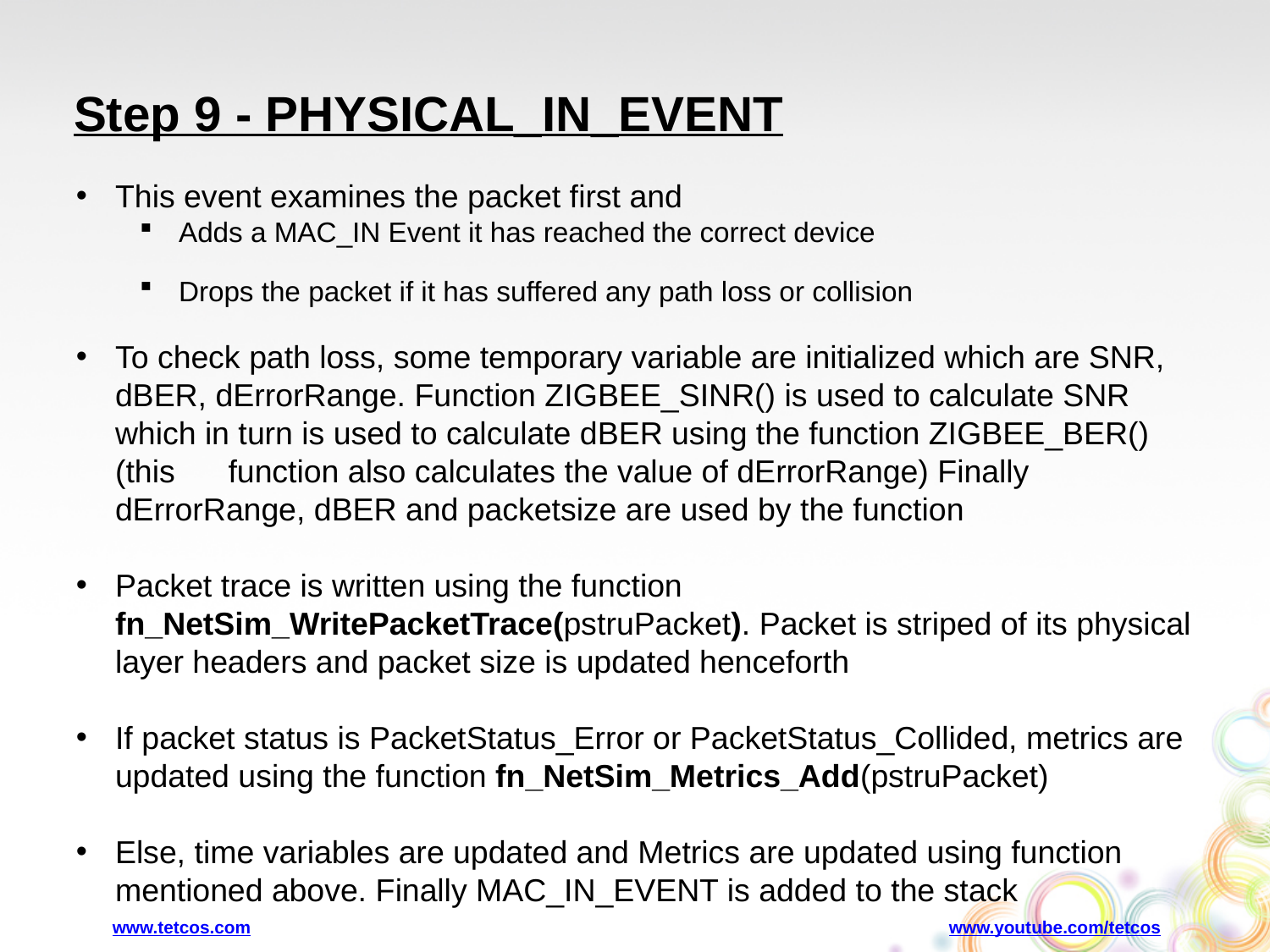

Step 9 - PHYSICAL_IN_EVENT
This event examines the packet first and
Adds a MAC_IN Event it has reached the correct device

Drops the packet if it has suffered any path loss or collision

To check path loss, some temporary variable are initialized which are SNR,     dBER, dErrorRange. Function ZIGBEE_SINR() is used to calculate SNR which in turn is used to calculate dBER using the function ZIGBEE_BER() (this      function also calculates the value of dErrorRange) Finally dErrorRange, dBER and packetsize are used by the function

Packet trace is written using the function
fn_NetSim_WritePacketTrace(pstruPacket). Packet is striped of its physical  layer headers and packet size is updated henceforth

If packet status is PacketStatus_Error or PacketStatus_Collided, metrics are  updated using the function fn_NetSim_Metrics_Add(pstruPacket)

Else, time variables are updated and Metrics are updated using function        mentioned above. Finally MAC_IN_EVENT is added to the stack